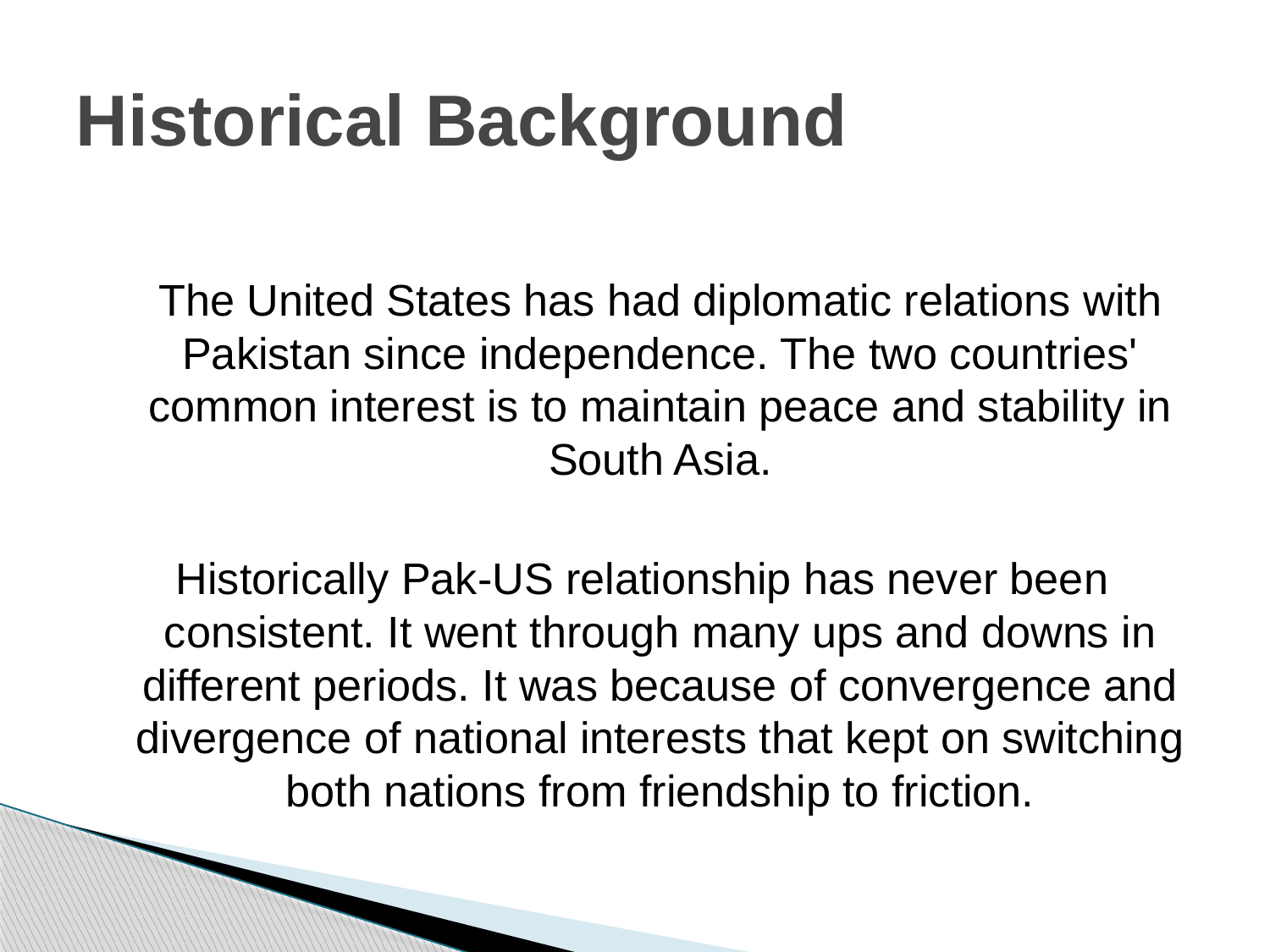

# Historical Background

	The United States has had diplomatic relations with Pakistan since independence. The two countries' common interest is to maintain peace and stability in South Asia.

Historically Pak-US relationship has never been consistent. It went through many ups and downs in different periods. It was because of convergence and divergence of national interests that kept on switching both nations from friendship to friction.